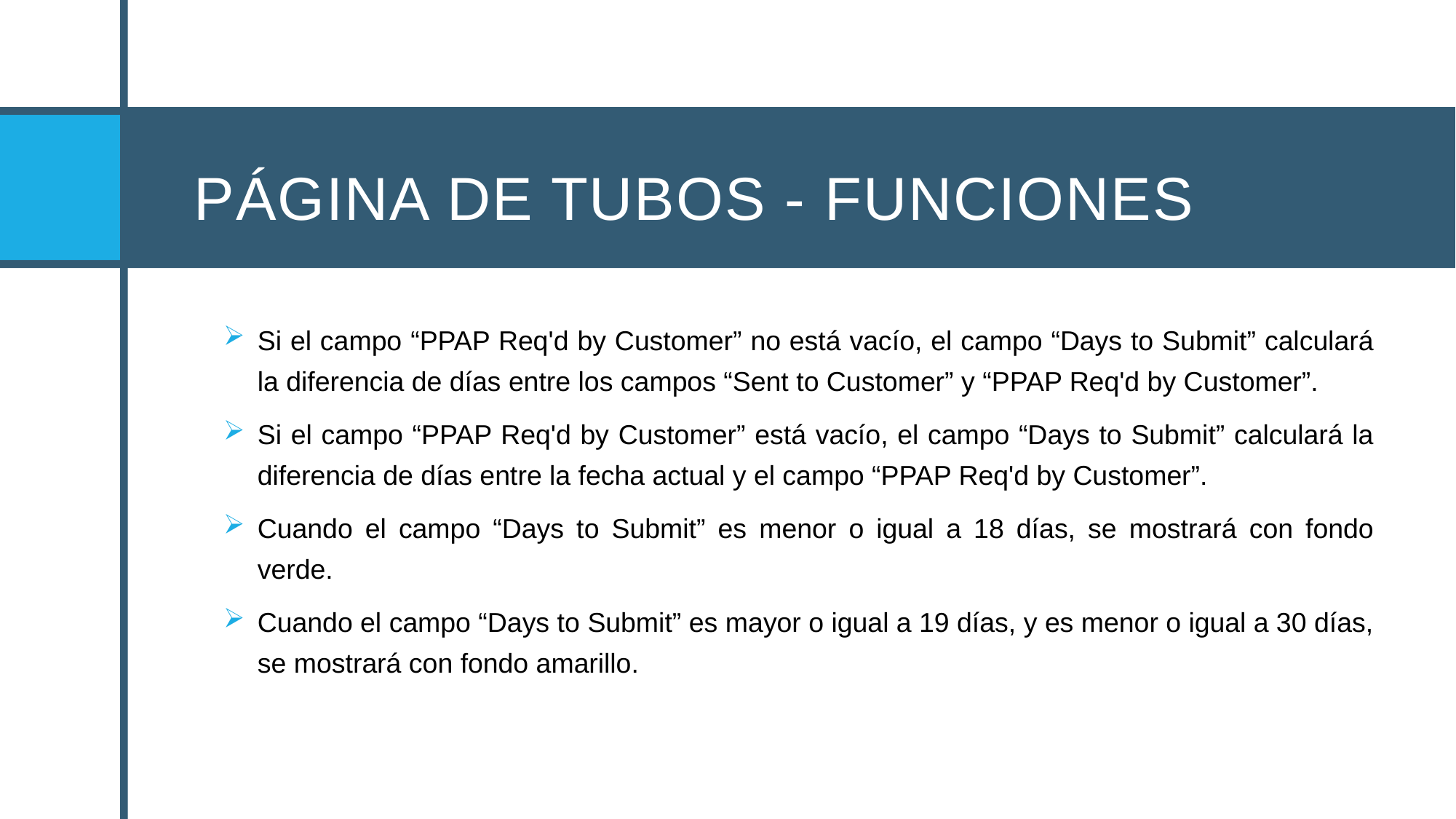

# Página de Tubos - Funciones
Si el campo “PPAP Req'd by Customer” no está vacío, el campo “Days to Submit” calculará la diferencia de días entre los campos “Sent to Customer” y “PPAP Req'd by Customer”.
Si el campo “PPAP Req'd by Customer” está vacío, el campo “Days to Submit” calculará la diferencia de días entre la fecha actual y el campo “PPAP Req'd by Customer”.
Cuando el campo “Days to Submit” es menor o igual a 18 días, se mostrará con fondo verde.
Cuando el campo “Days to Submit” es mayor o igual a 19 días, y es menor o igual a 30 días, se mostrará con fondo amarillo.